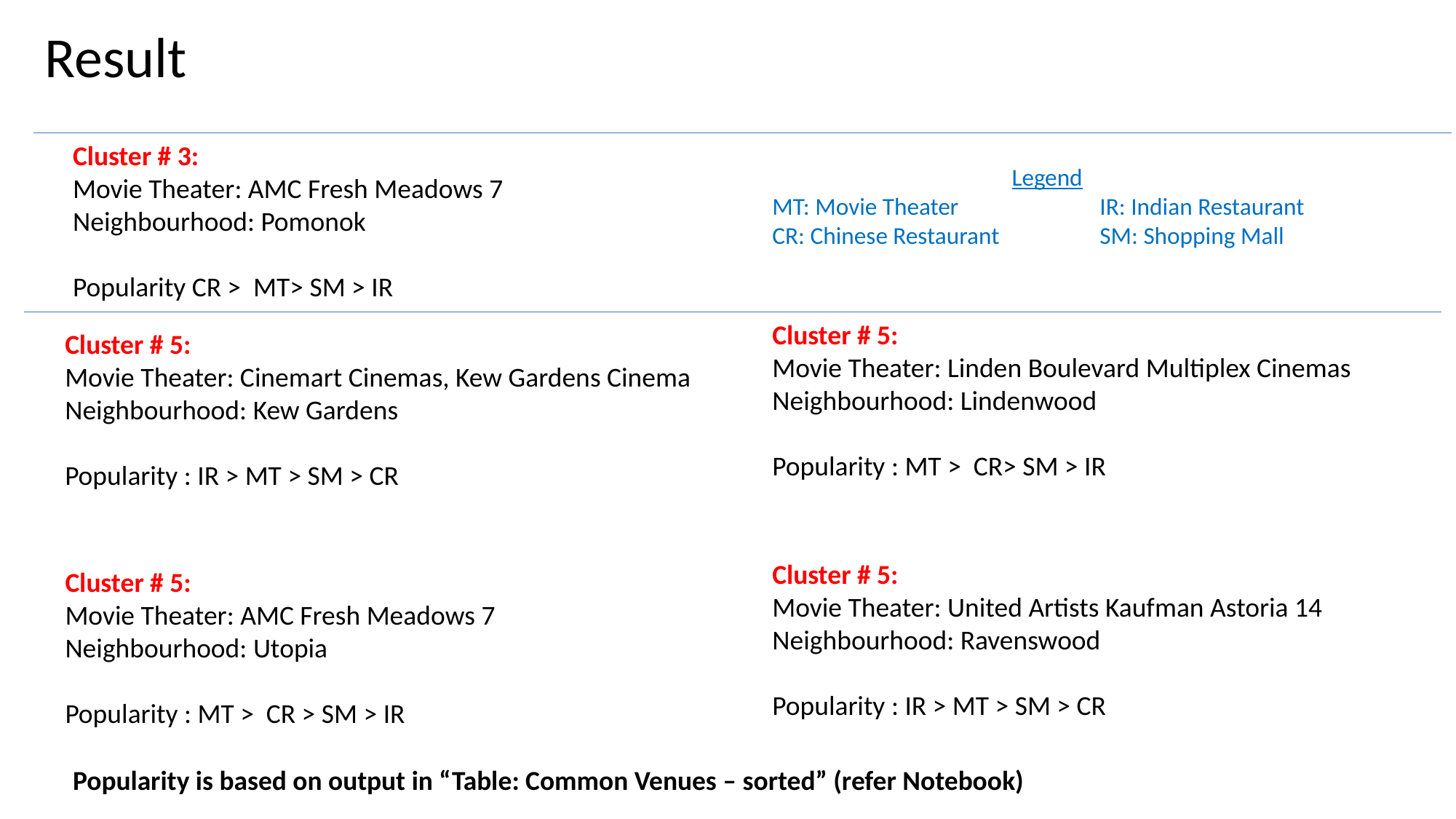

# Result
Cluster # 3:
Movie Theater: AMC Fresh Meadows 7
Neighbourhood: Pomonok

Popularity CR >  MT> SM > IR
Legend
MT: Movie Theater 		IR: Indian Restaurant
CR: Chinese Restaurant	SM: Shopping Mall
Cluster # 5:
Movie Theater: Linden Boulevard Multiplex Cinemas
Neighbourhood: Lindenwood

Popularity : MT >  CR> SM > IR
Cluster # 5:
Movie Theater: Cinemart Cinemas, Kew Gardens Cinema
Neighbourhood: Kew Gardens

Popularity : IR > MT > SM > CR
Cluster # 5:
Movie Theater: United Artists Kaufman Astoria 14
Neighbourhood: Ravenswood

Popularity : IR > MT > SM > CR
Cluster # 5:
Movie Theater: AMC Fresh Meadows 7
Neighbourhood: Utopia

Popularity : MT >  CR > SM > IR
Popularity is based on output in “Table: Common Venues – sorted” (refer Notebook)